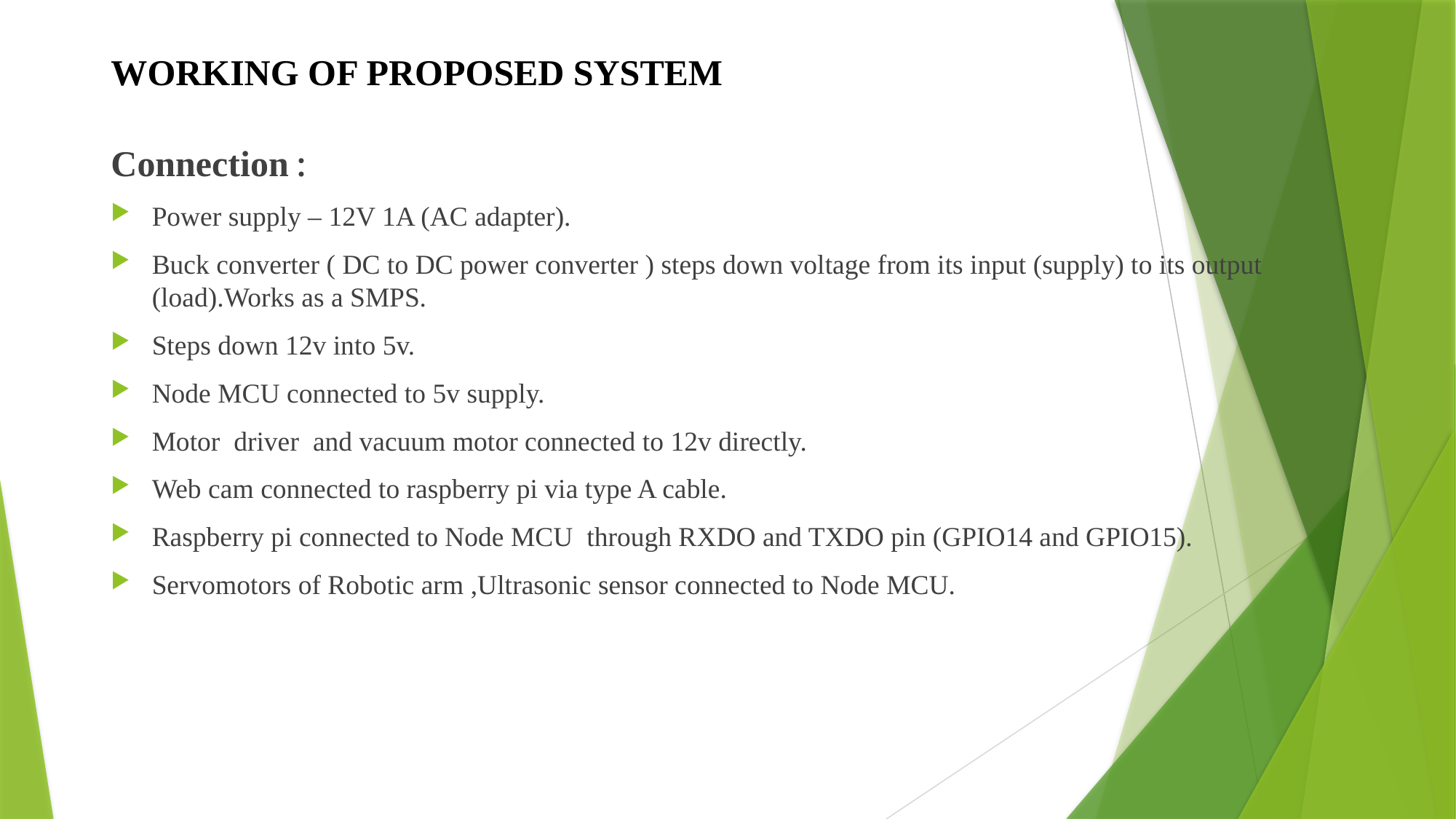

# WORKING OF PROPOSED SYSTEM
Connection :
Power supply – 12V 1A (AC adapter).
Buck converter ( DC to DC power converter ) steps down voltage from its input (supply) to its output (load).Works as a SMPS.
Steps down 12v into 5v.
Node MCU connected to 5v supply.
Motor  driver  and vacuum motor connected to 12v directly.
Web cam connected to raspberry pi via type A cable.
Raspberry pi connected to Node MCU  through RXDO and TXDO pin (GPIO14 and GPIO15).
Servomotors of Robotic arm ,Ultrasonic sensor connected to Node MCU.